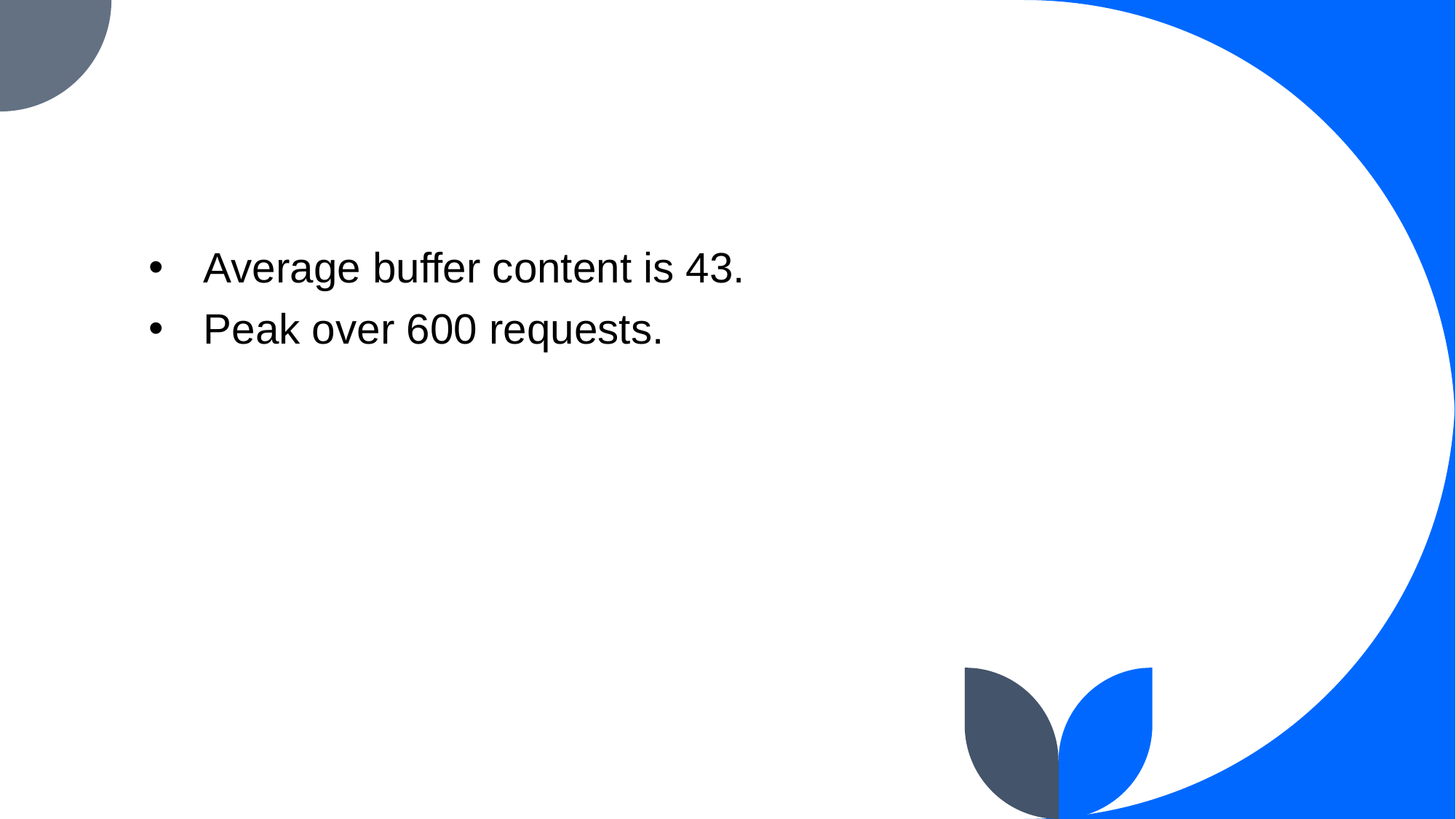

#
Average buffer content is 43.
Peak over 600 requests.